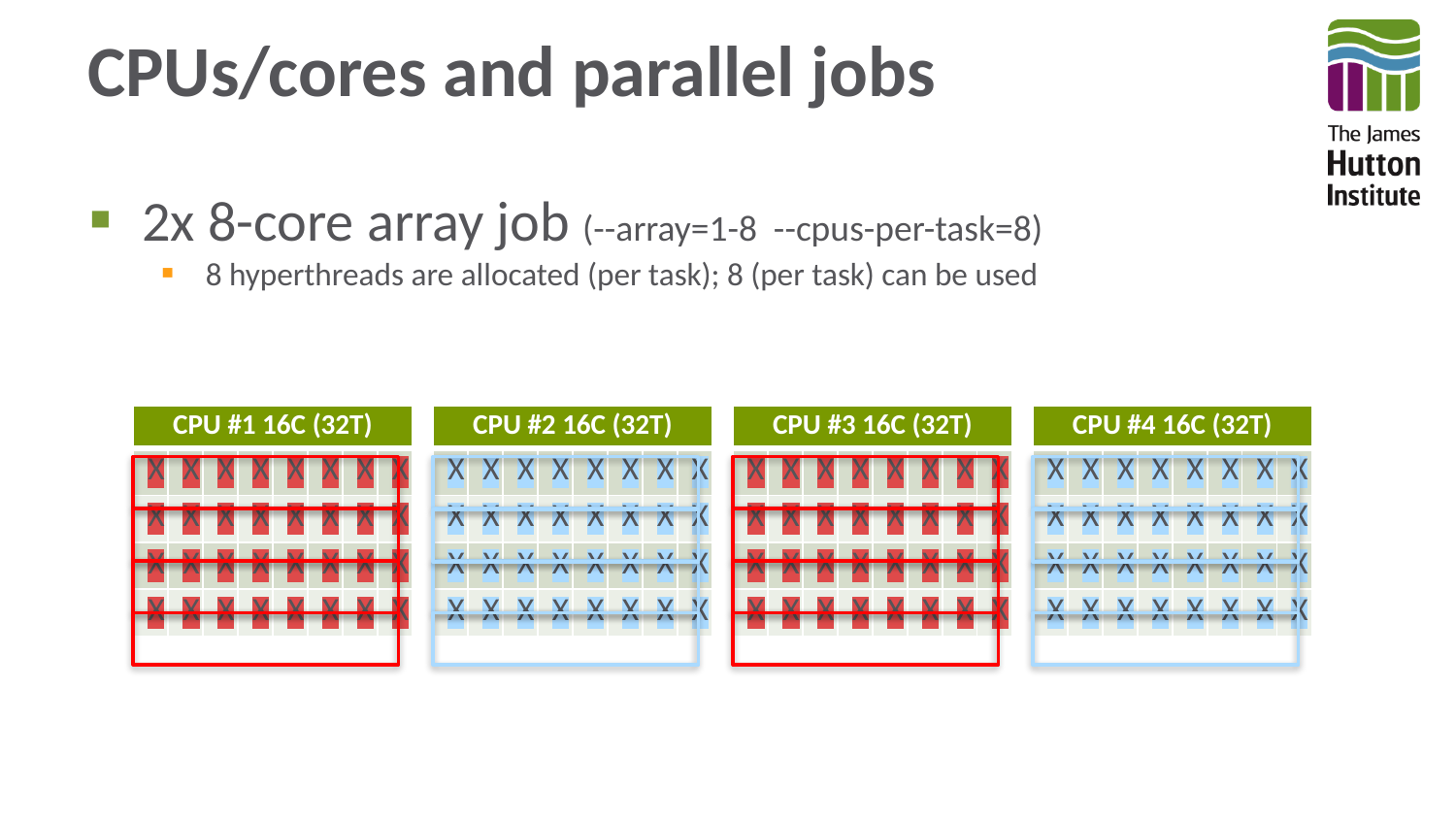

# CPUs/cores and parallel jobs
2x 8-core array job (--array=1-8  --cpus-per-task=8)
8 hyperthreads are allocated (per task); 8 (per task) can be used
| CPU #1 16C (32T) |  |  |  |  |  |  |  |
| --- | --- | --- | --- | --- | --- | --- | --- |
| X | X | X | X | X | X | X | X |
| X | X | X | X | X | X | X | X |
| X | X | X | X | X | X | X | X |
| X | X | X | X | X | X | X | X |
| CPU #2 16C (32T) |  |  |  |  |  |  |  |
| --- | --- | --- | --- | --- | --- | --- | --- |
| X | X | X | X | X | X | X | X |
| X | X | X | X | X | X | X | X |
| X | X | X | X | X | X | X | X |
| X | X | X | X | X | X | X | X |
| CPU #3 16C (32T) |  |  |  |  |  |  |  |
| --- | --- | --- | --- | --- | --- | --- | --- |
| X | X | X | X | X | X | X | X |
| X | X | X | X | X | X | X | X |
| X | X | X | X | X | X | X | X |
| X | X | X | X | X | X | X | X |
| CPU #4 16C (32T) |  |  |  |  |  |  |  |
| --- | --- | --- | --- | --- | --- | --- | --- |
| X | X | X | X | X | X | X | X |
| X | X | X | X | X | X | X | X |
| X | X | X | X | X | X | X | X |
| X | X | X | X | X | X | X | X |